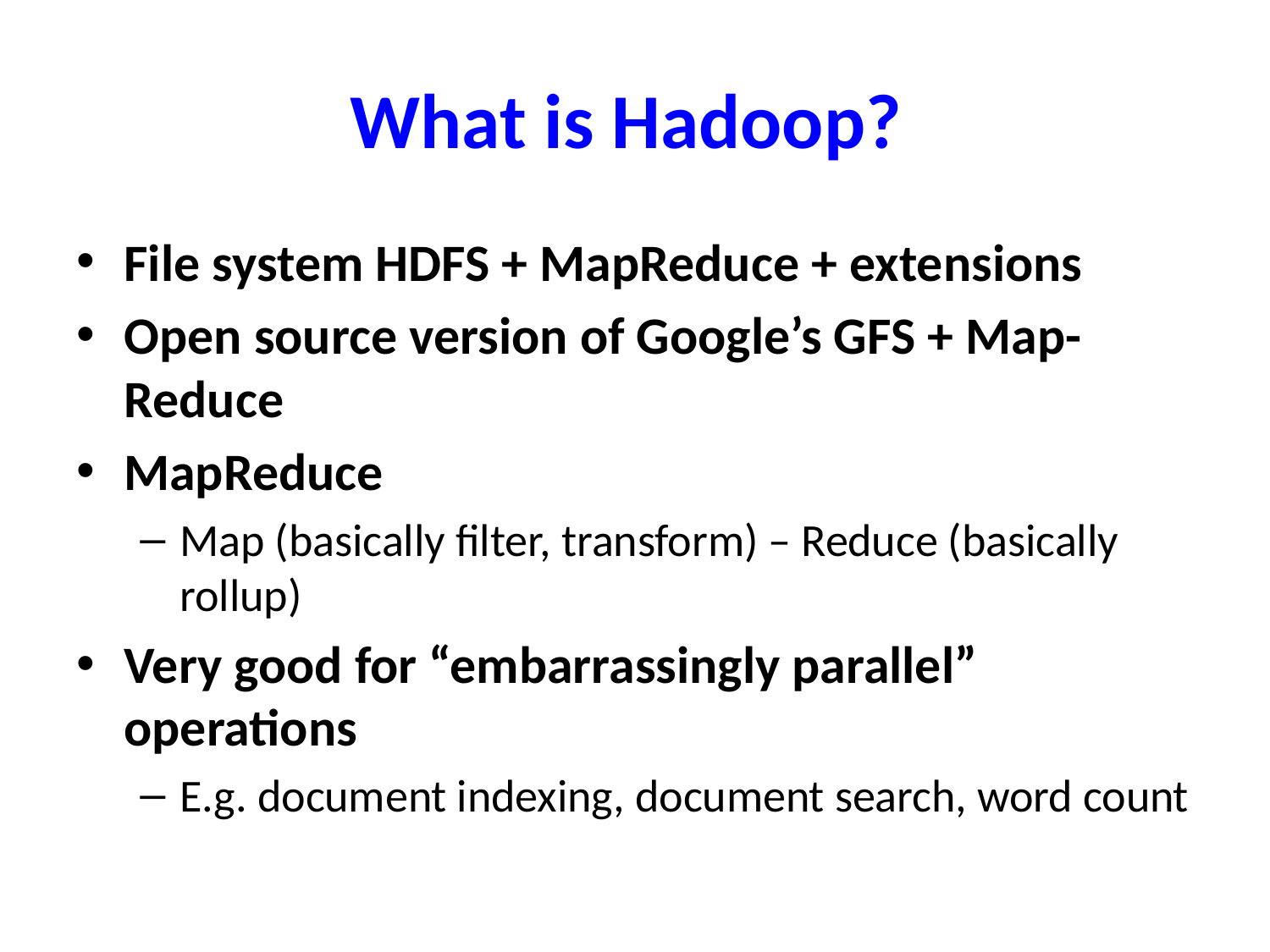

# What is Hadoop?
File system HDFS + MapReduce + extensions
Open source version of Google’s GFS + Map-Reduce
MapReduce
Map (basically filter, transform) – Reduce (basically rollup)
Very good for “embarrassingly parallel” operations
E.g. document indexing, document search, word count